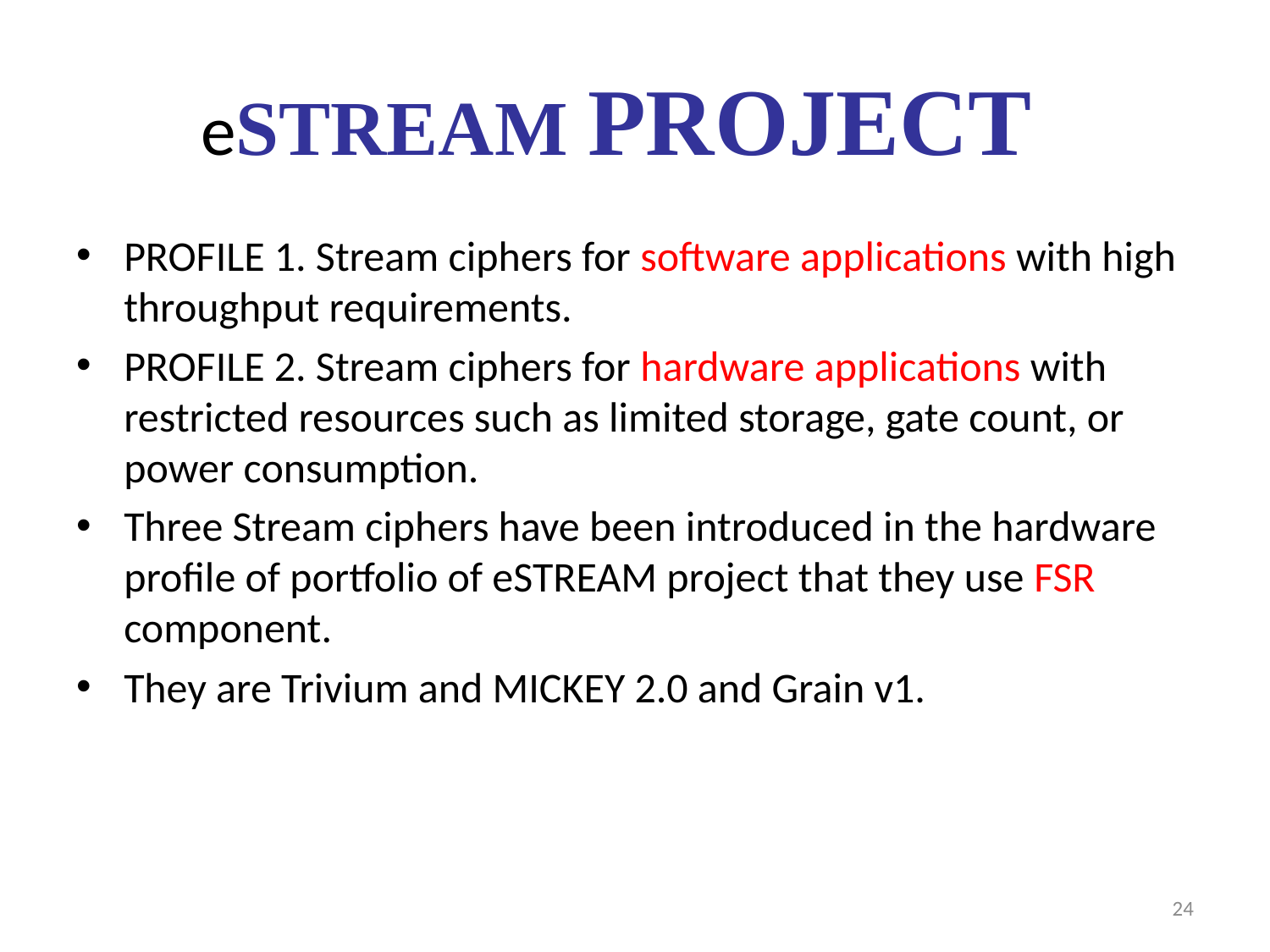

# eSTREAM project
PROFILE 1. Stream ciphers for software applications with high throughput requirements.
PROFILE 2. Stream ciphers for hardware applications with restricted resources such as limited storage, gate count, or power consumption.
Three Stream ciphers have been introduced in the hardware profile of portfolio of eSTREAM project that they use FSR component.
They are Trivium and MICKEY 2.0 and Grain v1.

24